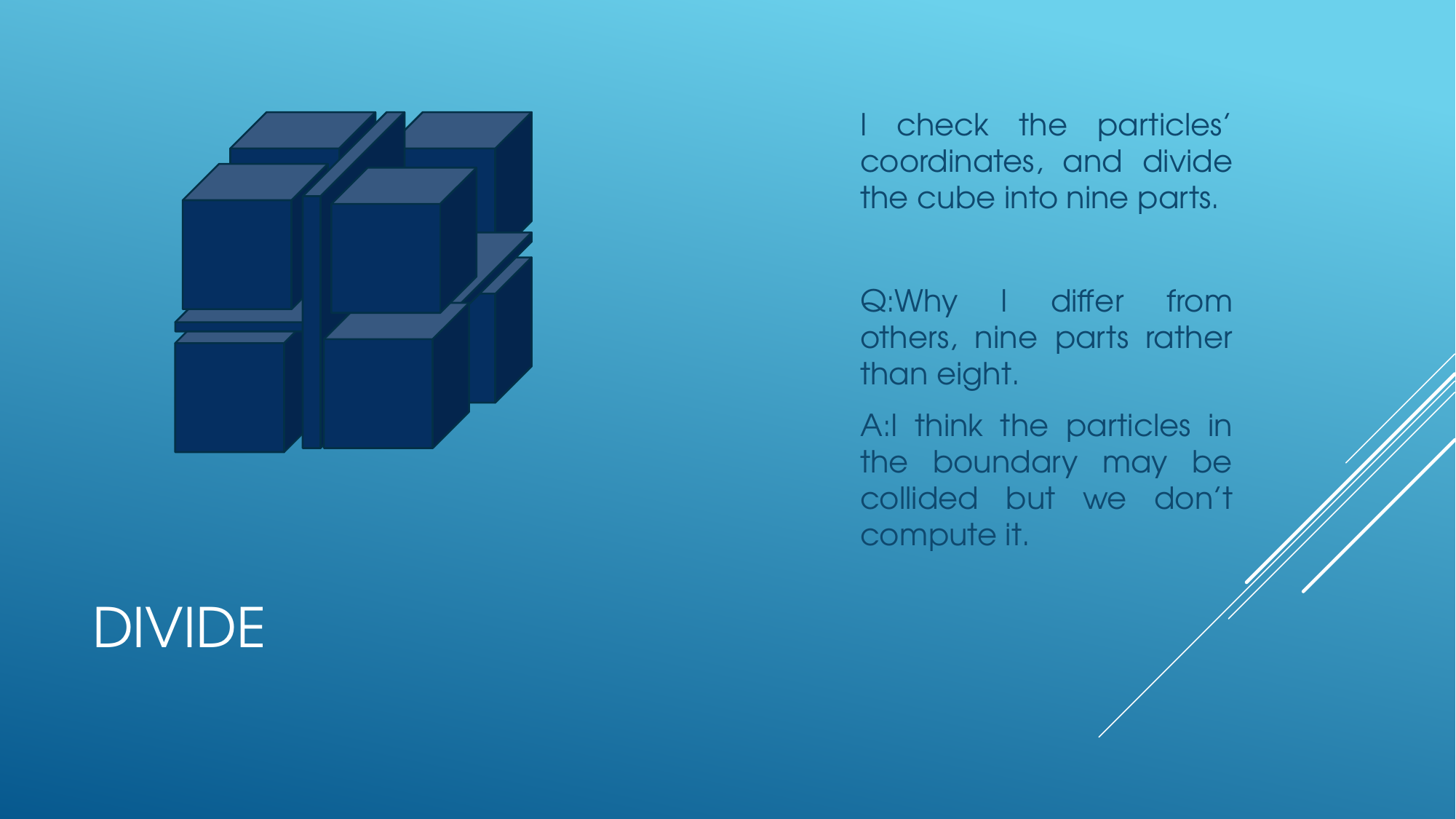

I check the particles’ coordinates, and divide the cube into nine parts.

Q:Why I differ from others, nine parts rather than eight.
A:I think the particles in the boundary may be collided but we don’t compute it.

# Divide